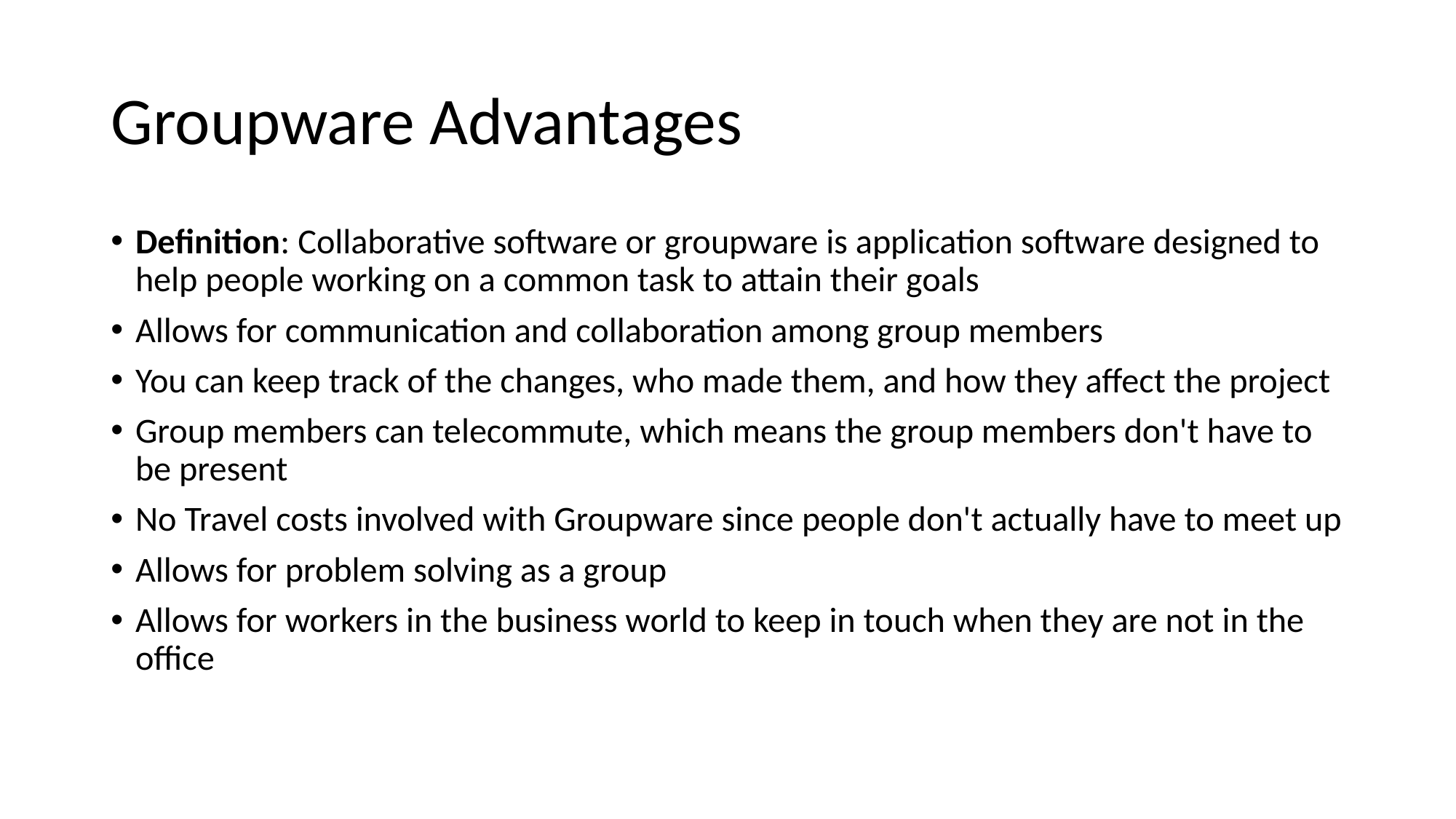

# Groupware Advantages
Definition: Collaborative software or groupware is application software designed to help people working on a common task to attain their goals
Allows for communication and collaboration among group members
You can keep track of the changes, who made them, and how they affect the project
Group members can telecommute, which means the group members don't have to be present
No Travel costs involved with Groupware since people don't actually have to meet up
Allows for problem solving as a group
Allows for workers in the business world to keep in touch when they are not in the office